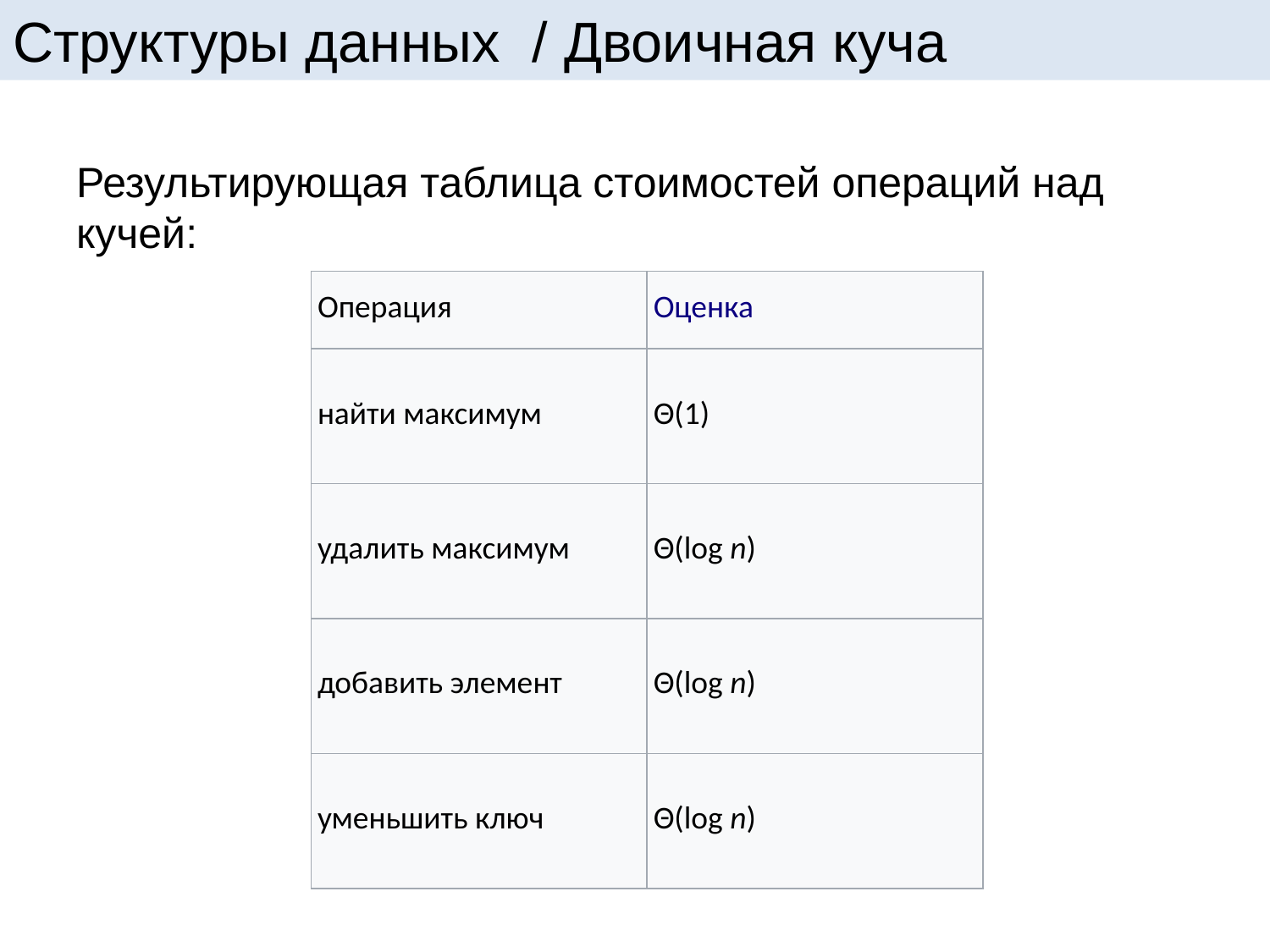

# Структуры данных  / Двоичная куча
Результирующая таблица стоимостей операций над кучей:
| Операция | Оценка |
| --- | --- |
| найти максимум | Θ(1) |
| удалить максимум | Θ(log n) |
| добавить элемент | Θ(log n) |
| уменьшить ключ | Θ(log n) |